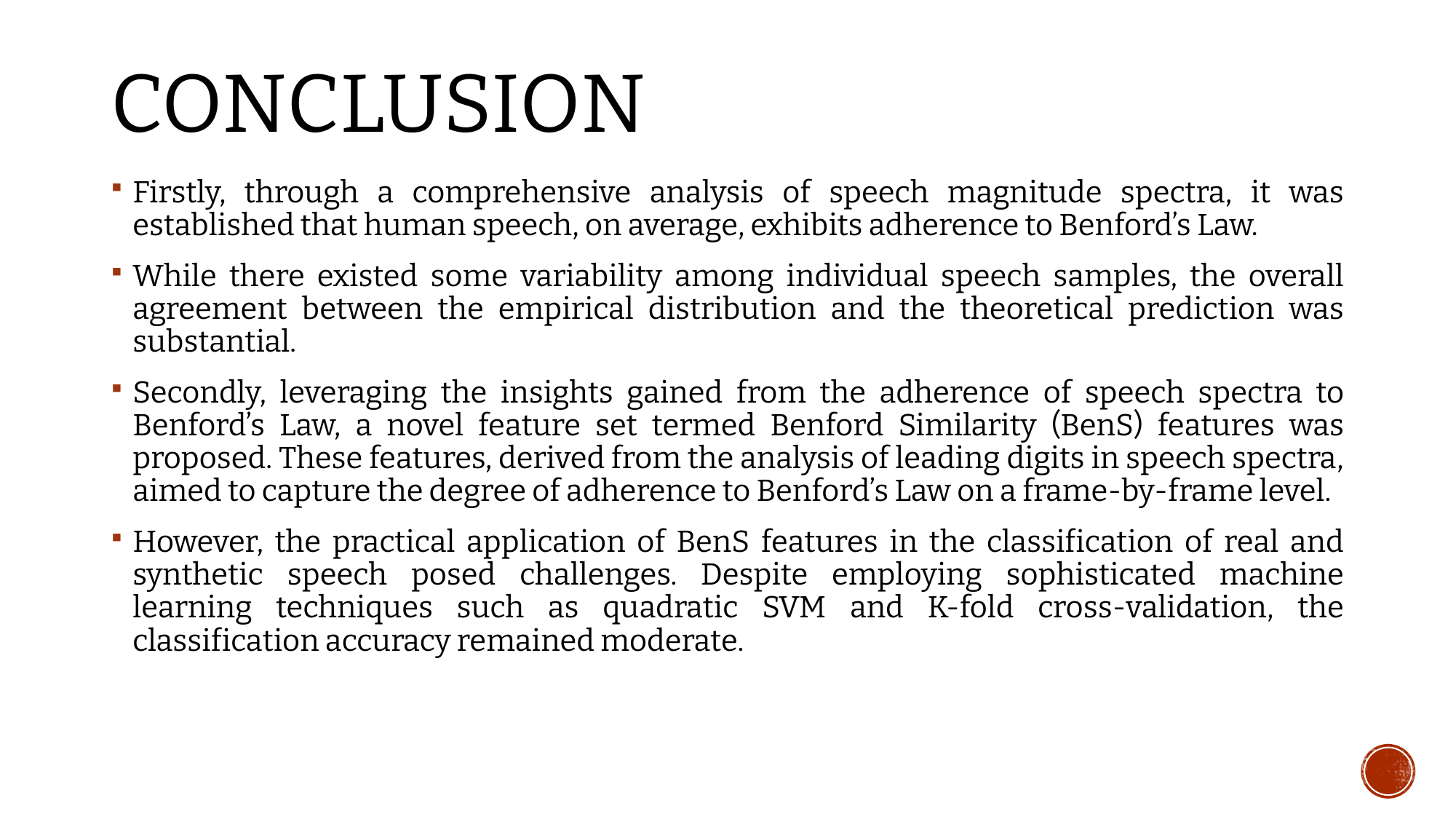

# Conclusion
Firstly, through a comprehensive analysis of speech magnitude spectra, it was established that human speech, on average, exhibits adherence to Benford’s Law.
While there existed some variability among individual speech samples, the overall agreement between the empirical distribution and the theoretical prediction was substantial.
Secondly, leveraging the insights gained from the adherence of speech spectra to Benford’s Law, a novel feature set termed Benford Similarity (BenS) features was proposed. These features, derived from the analysis of leading digits in speech spectra, aimed to capture the degree of adherence to Benford’s Law on a frame-by-frame level.
However, the practical application of BenS features in the classification of real and synthetic speech posed challenges. Despite employing sophisticated machine learning techniques such as quadratic SVM and K-fold cross-validation, the classification accuracy remained moderate.